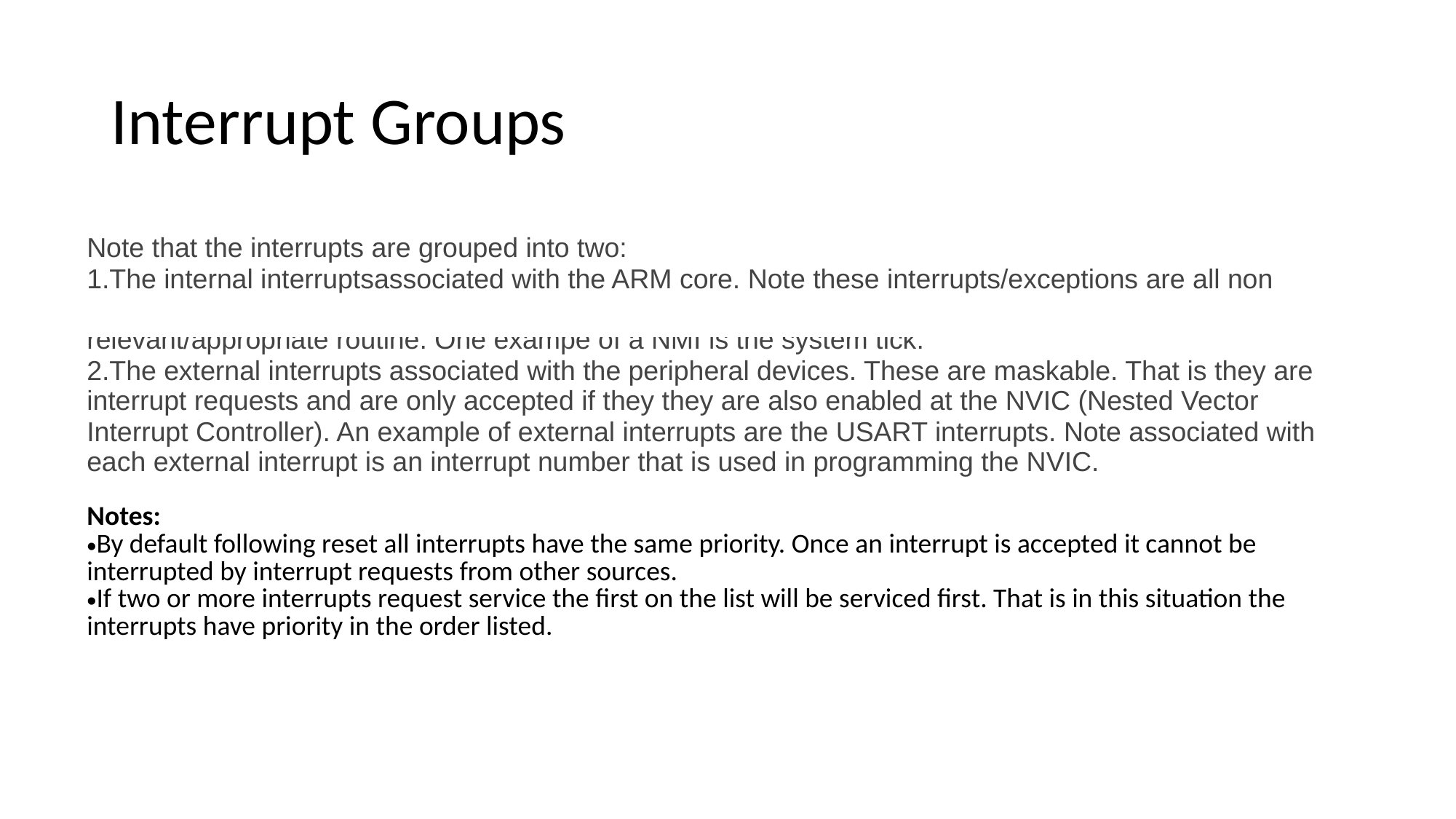

# Interrupt Groups
| Note that the interrupts are grouped into two: The internal interruptsassociated with the ARM core. Note these interrupts/exceptions are all non maskable(NMI). That is once they are enabled if they occur the ARM will vector to the relevant/appropriate routine. One exampe of a NMI is the system tick. The external interrupts associated with the peripheral devices. These are maskable. That is they are interrupt requests and are only accepted if they they are also enabled at the NVIC (Nested Vector Interrupt Controller). An example of external interrupts are the USART interrupts. Note associated with each external interrupt is an interrupt number that is used in programming the NVIC. Notes: By default following reset all interrupts have the same priority. Once an interrupt is accepted it cannot be interrupted by interrupt requests from other sources. If two or more interrupts request service the first on the list will be serviced first. That is in this situation the interrupts have priority in the order listed. |
| --- |